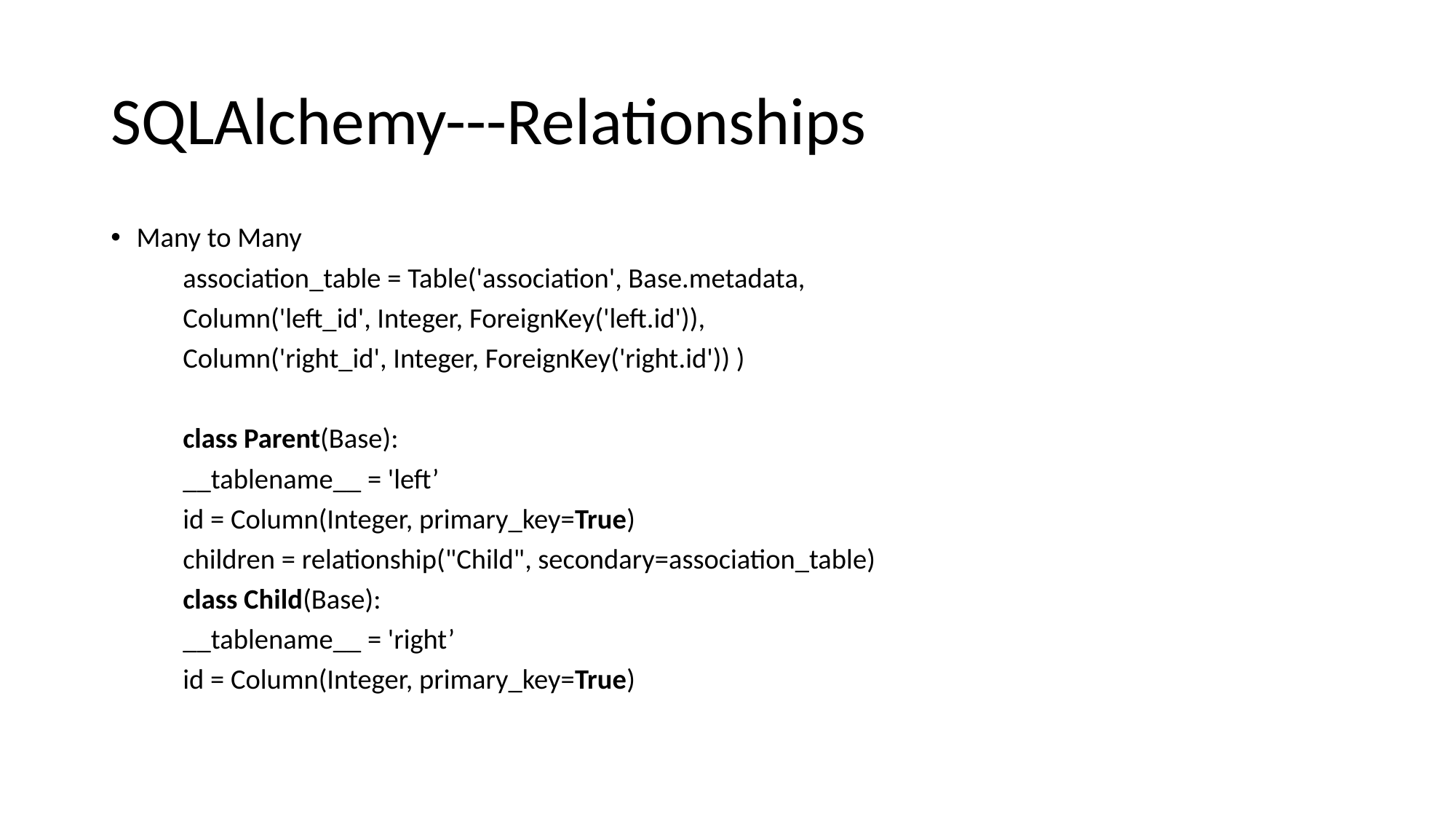

# SQLAlchemy---Relationships
Many to Many
	association_table = Table('association', Base.metadata,
		Column('left_id', Integer, ForeignKey('left.id')),
		Column('right_id', Integer, ForeignKey('right.id')) )

	class Parent(Base):
		__tablename__ = 'left’
		id = Column(Integer, primary_key=True)
		children = relationship("Child", secondary=association_table)
 	class Child(Base):
		__tablename__ = 'right’
		id = Column(Integer, primary_key=True)